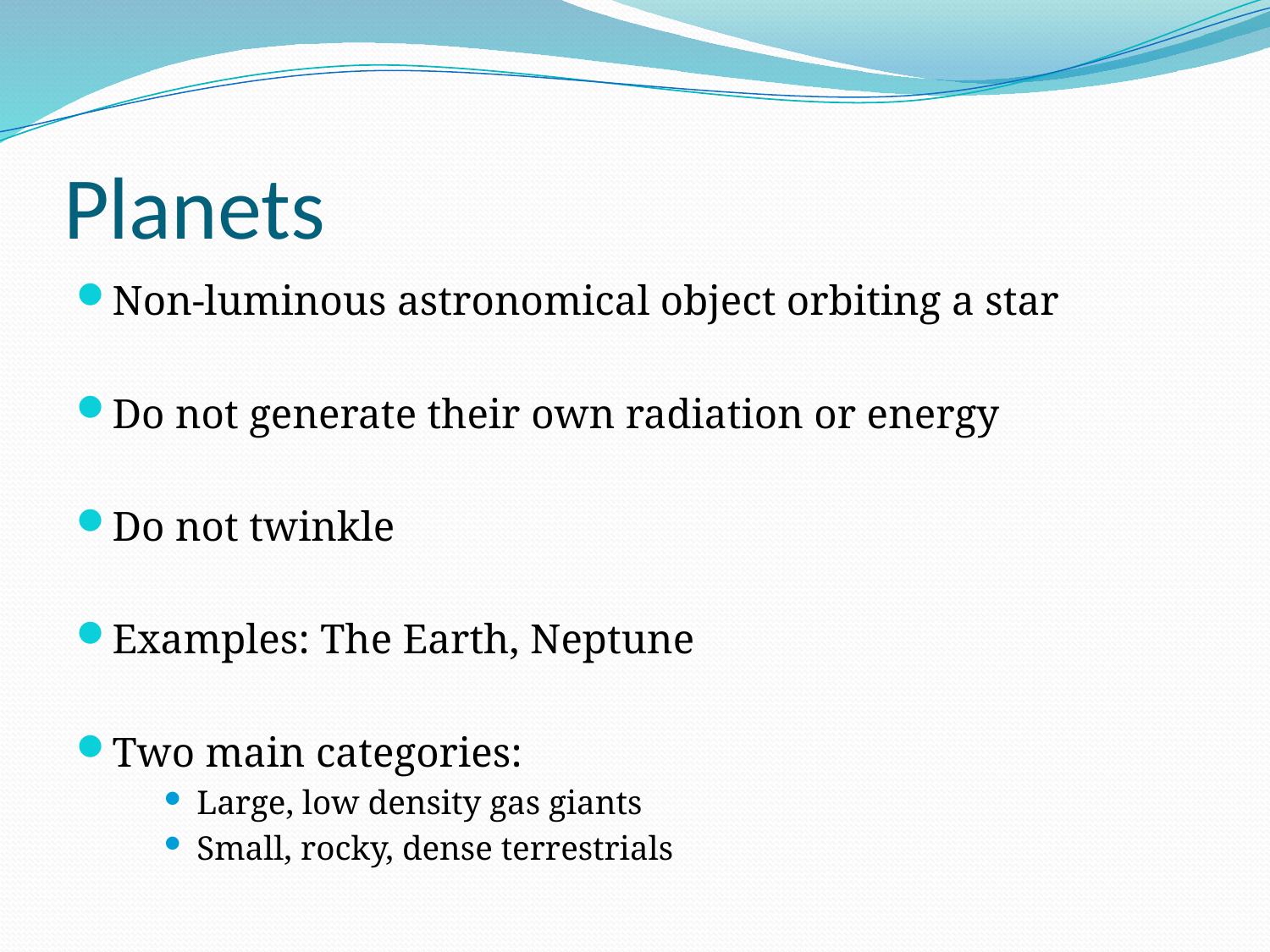

# Planets
Non-luminous astronomical object orbiting a star

Do not generate their own radiation or energy

Do not twinkle

Examples: The Earth, Neptune

Two main categories:
Large, low density gas giants
Small, rocky, dense terrestrials